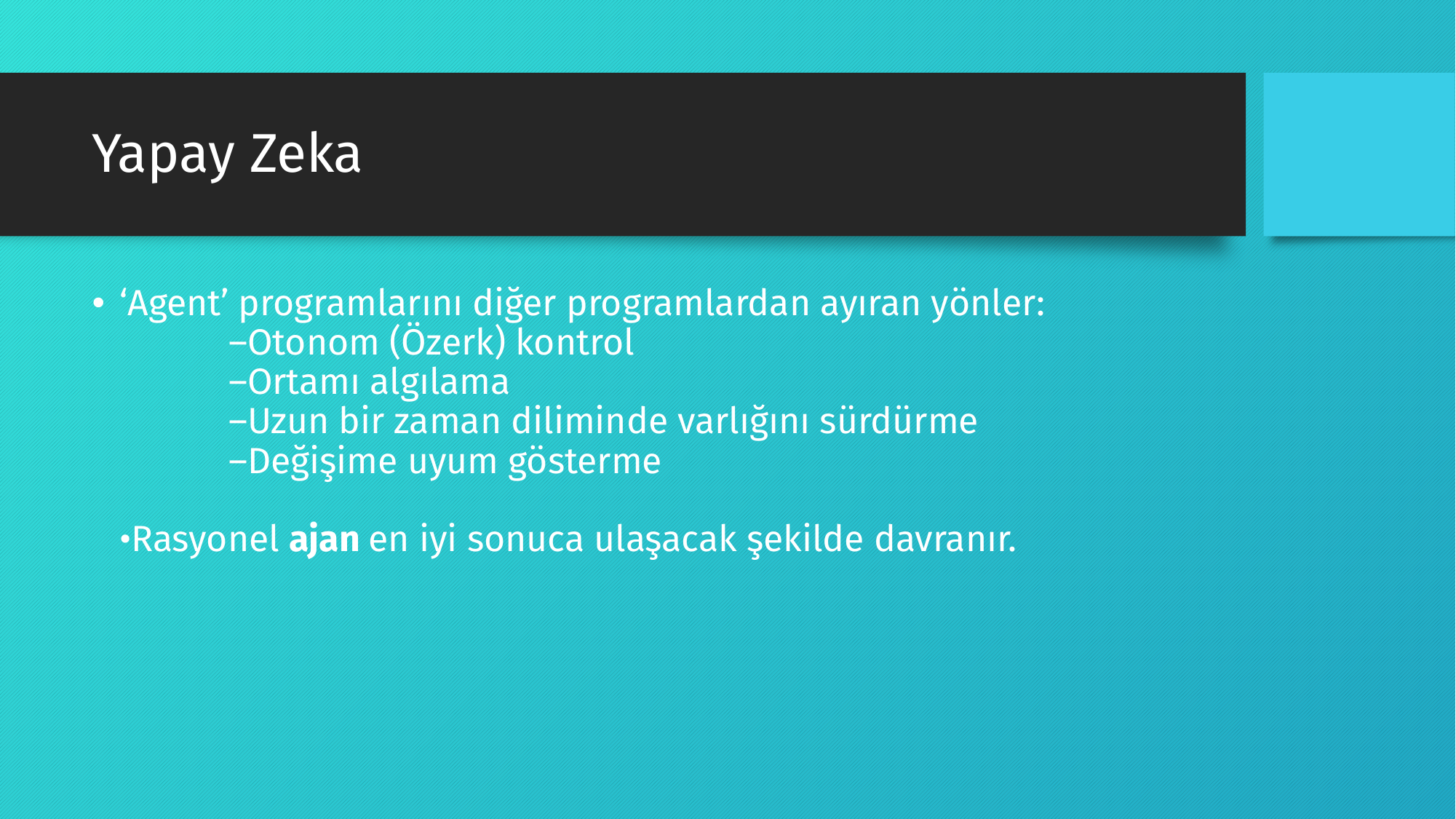

# Yapay Zeka
‘Agent’ programlarını diğer programlardan ayıran yönler:
	–Otonom (Özerk) kontrol
	–Ortamı algılama
	–Uzun bir zaman diliminde varlığını sürdürme
	–Değişime uyum gösterme
•Rasyonel ajan en iyi sonuca ulaşacak şekilde davranır.